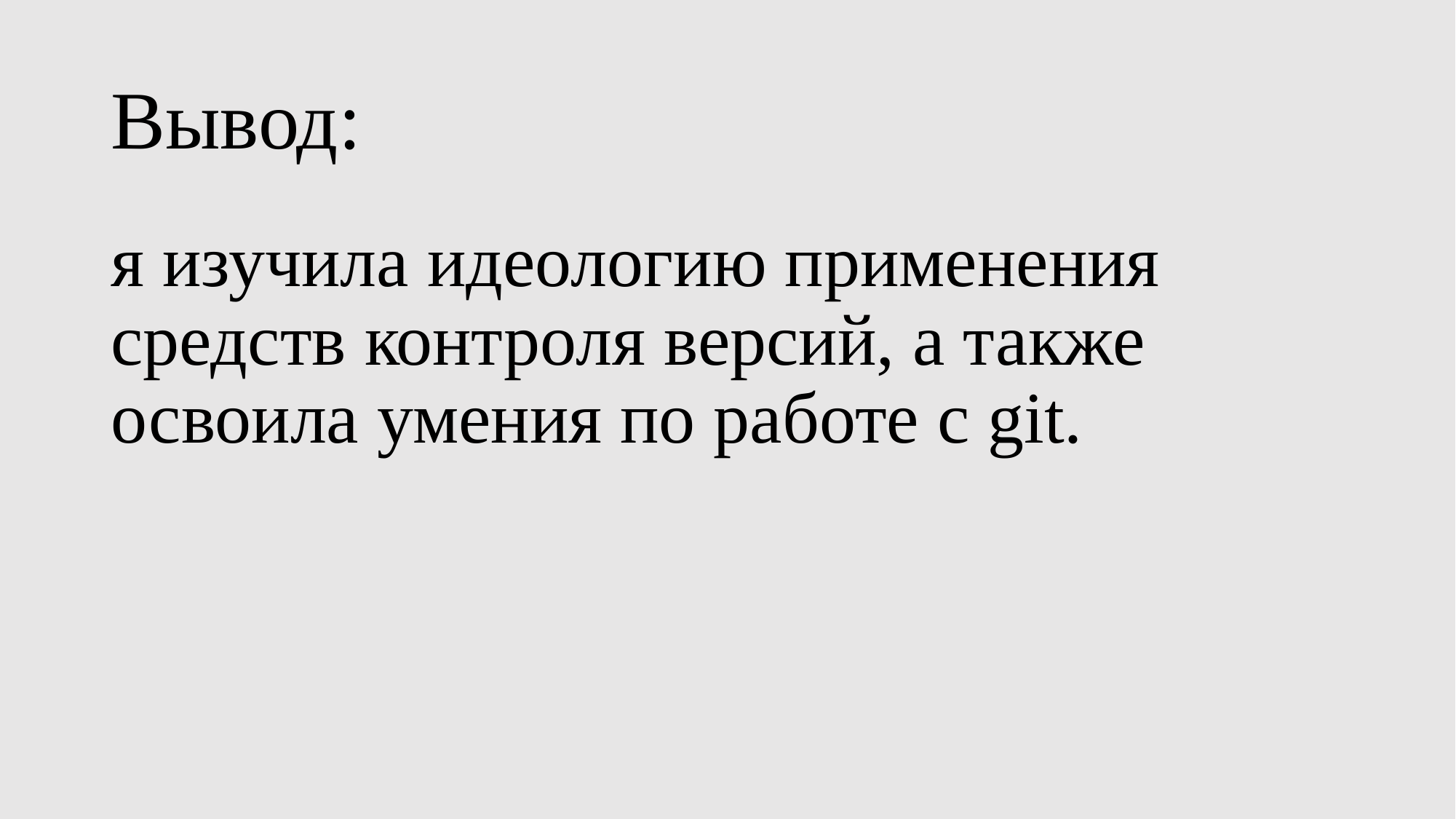

# Вывод:
я изучила идеологию применения средств контроля версий, а также освоила умения по работе с git.